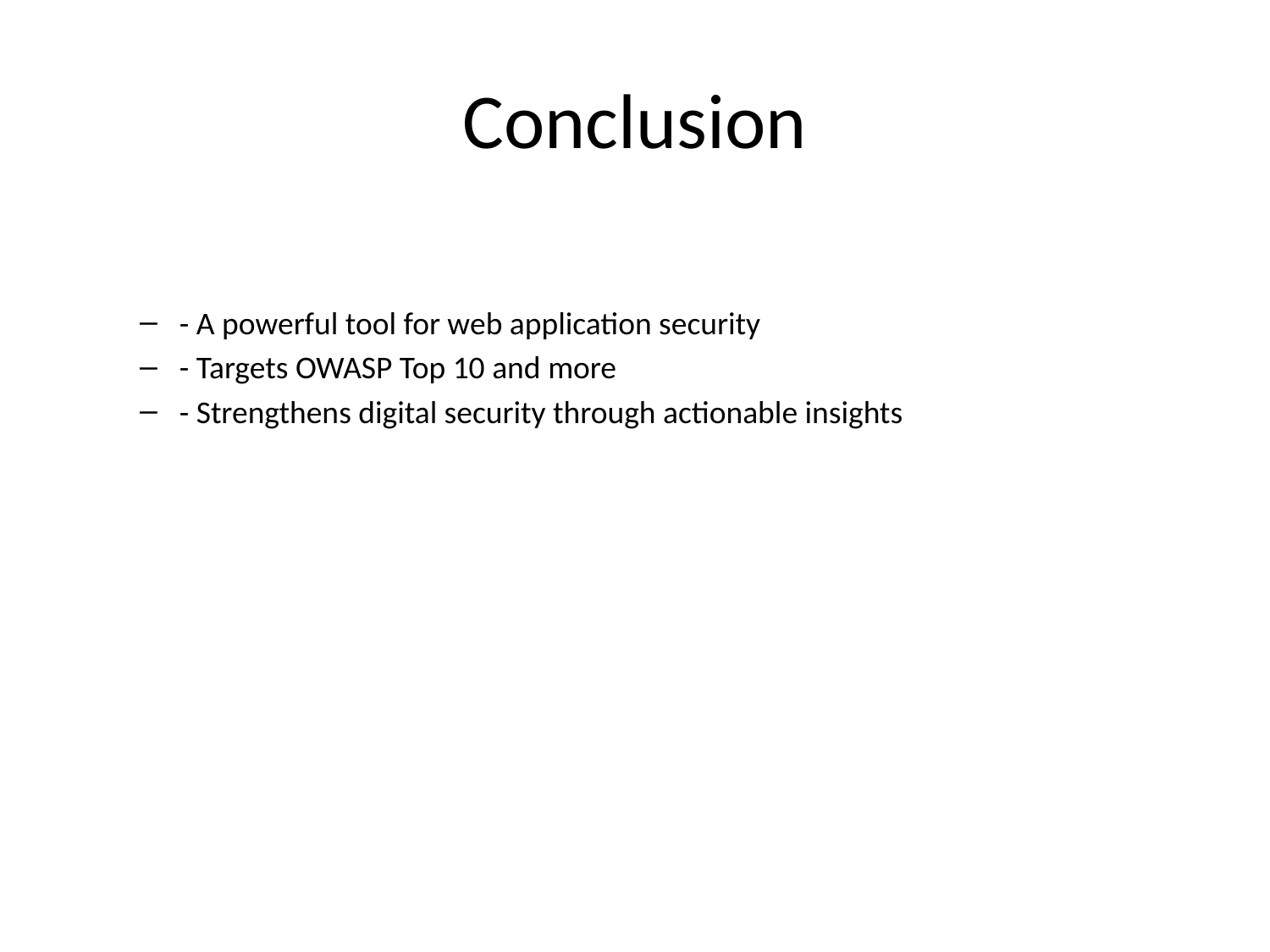

# Conclusion

- A powerful tool for web application security
- Targets OWASP Top 10 and more
- Strengthens digital security through actionable insights